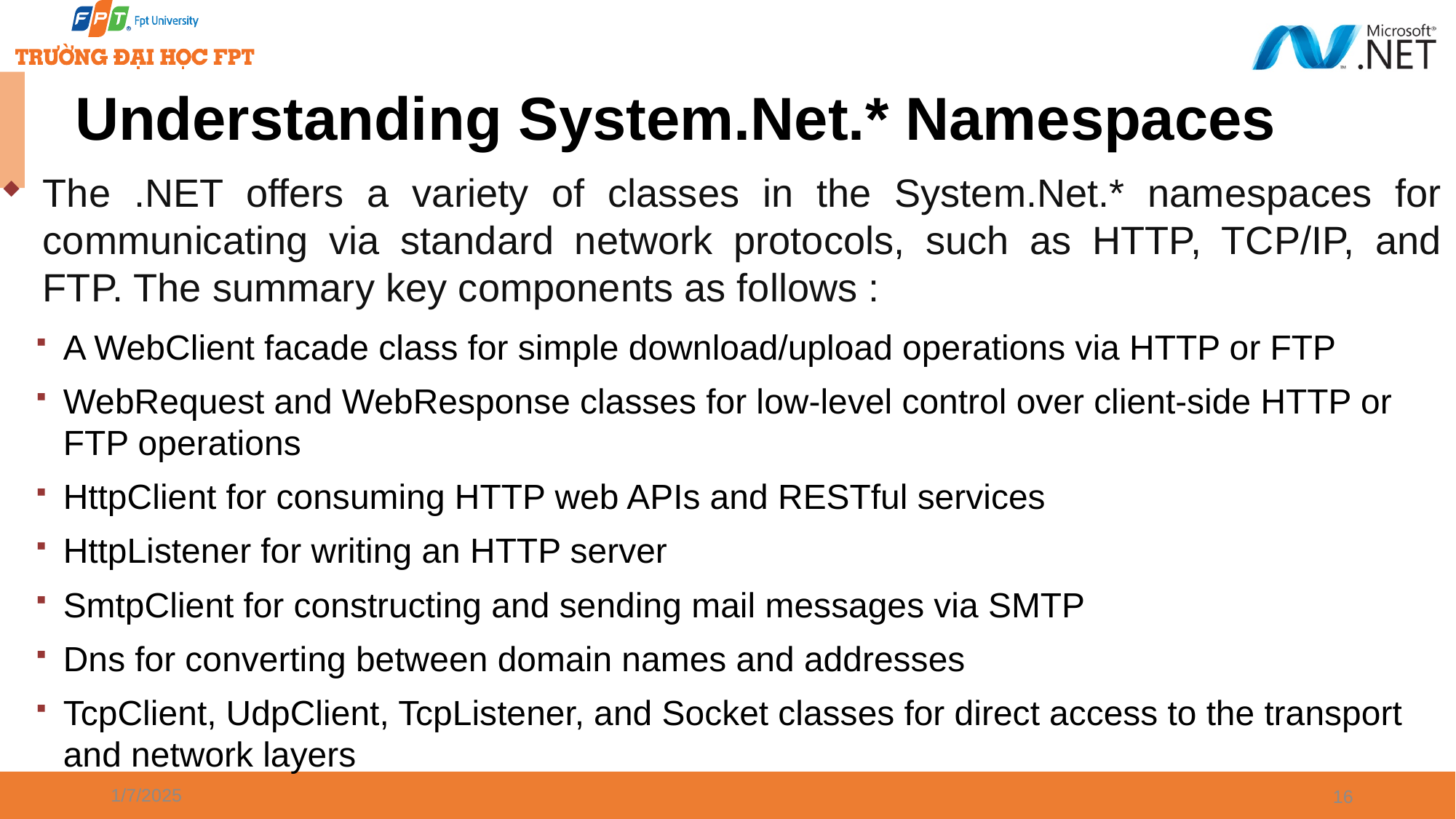

# Understanding System.Net.* Namespaces
The .NET offers a variety of classes in the System.Net.* namespaces for communicating via standard network protocols, such as HTTP, TCP/IP, and FTP. The summary key components as follows :
A WebClient facade class for simple download/upload operations via HTTP or FTP
WebRequest and WebResponse classes for low-level control over client-side HTTP or FTP operations
HttpClient for consuming HTTP web APIs and RESTful services
HttpListener for writing an HTTP server
SmtpClient for constructing and sending mail messages via SMTP
Dns for converting between domain names and addresses
TcpClient, UdpClient, TcpListener, and Socket classes for direct access to the transport and network layers
1/7/2025
16